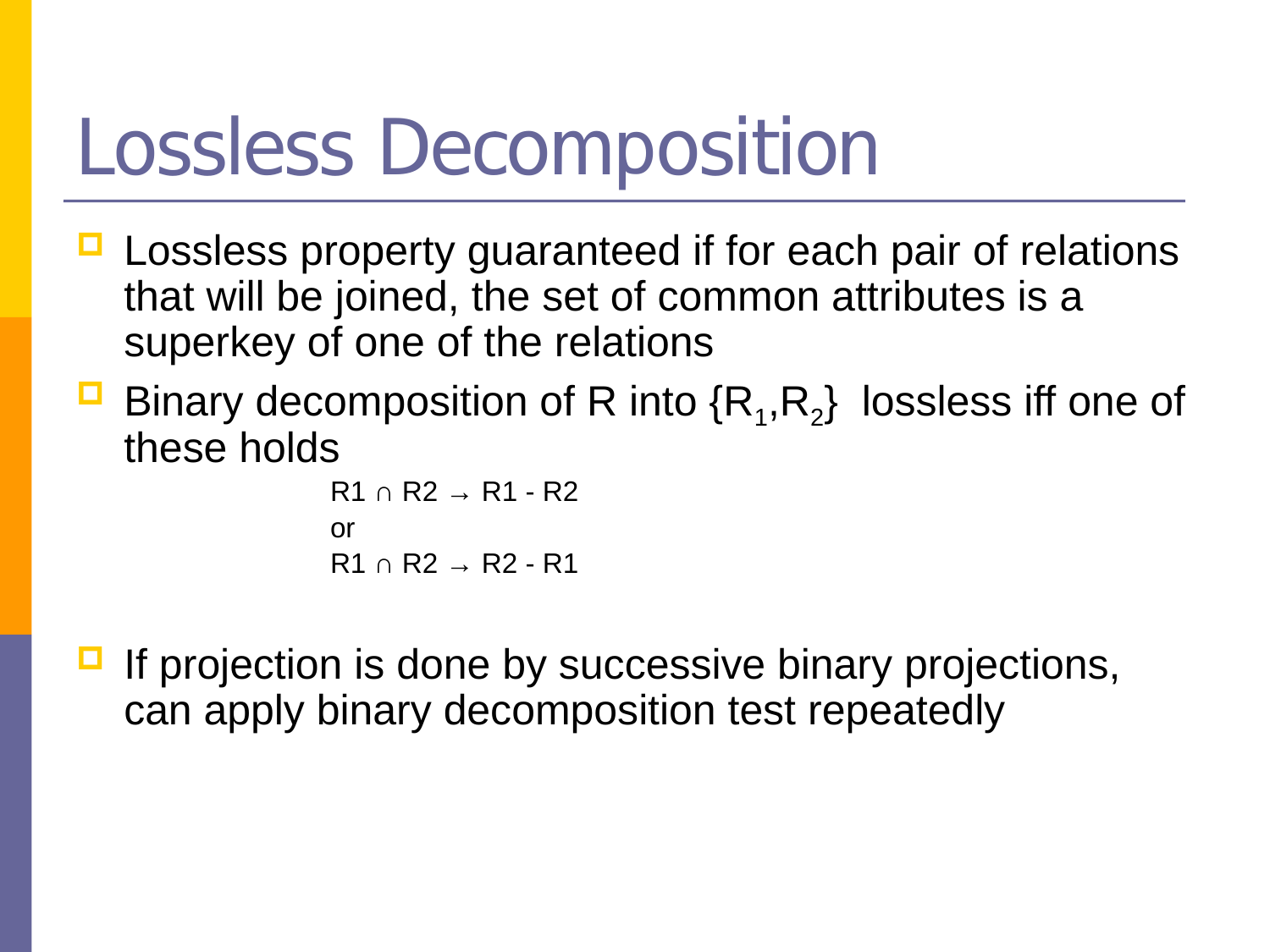

# Lossless Decomposition
Lossless property guaranteed if for each pair of relations that will be joined, the set of common attributes is a superkey of one of the relations
Binary decomposition of R into {R1,R2}  lossless iff one of these holds
R1 ∩ R2 → R1 - R2
or
R1 ∩ R2 → R2 - R1

If projection is done by successive binary projections, can apply binary decomposition test repeatedly